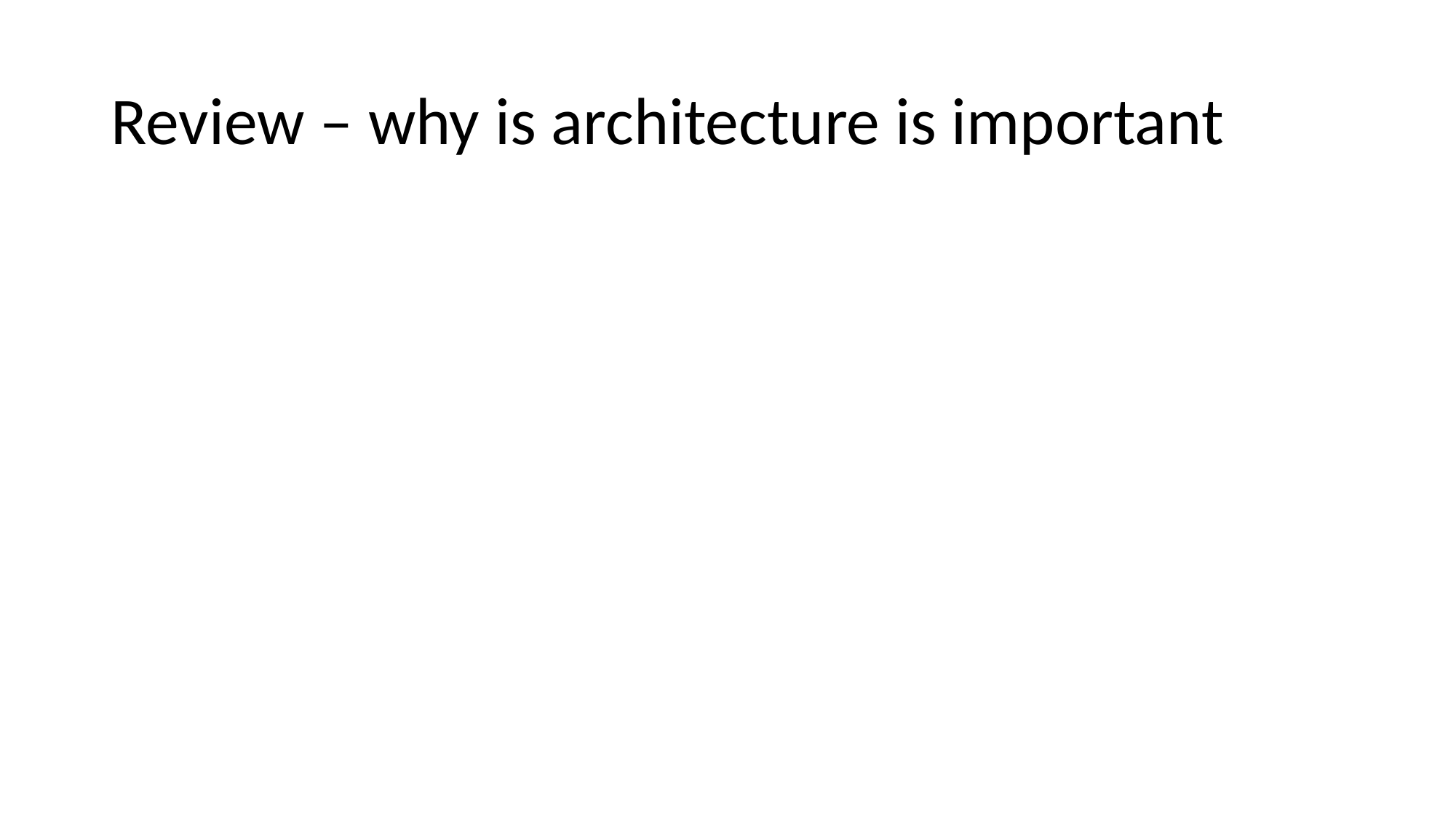

# Review – why is architecture is important